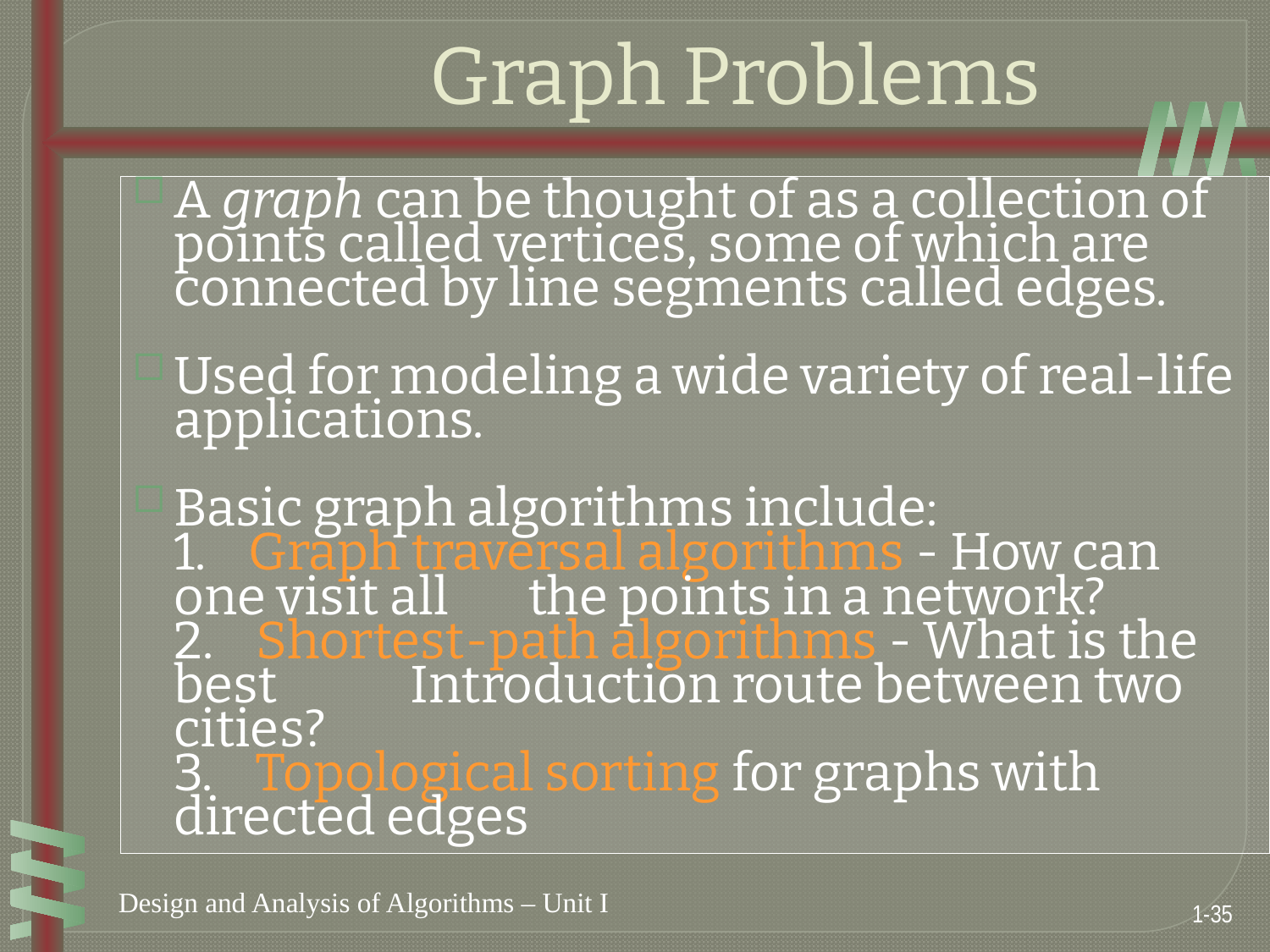

Graph Problems
A graph can be thought of as a collection of points called vertices, some of which are connected by line segments called edges.

Used for modeling a wide variety of real-life applications.

Basic graph algorithms include:
	1.    Graph traversal algorithms - How can one visit all 	the points in a network?
	2.    Shortest-path algorithms - What is the best  	Introduction route between two cities?
	3.    Topological sorting for graphs with directed edges